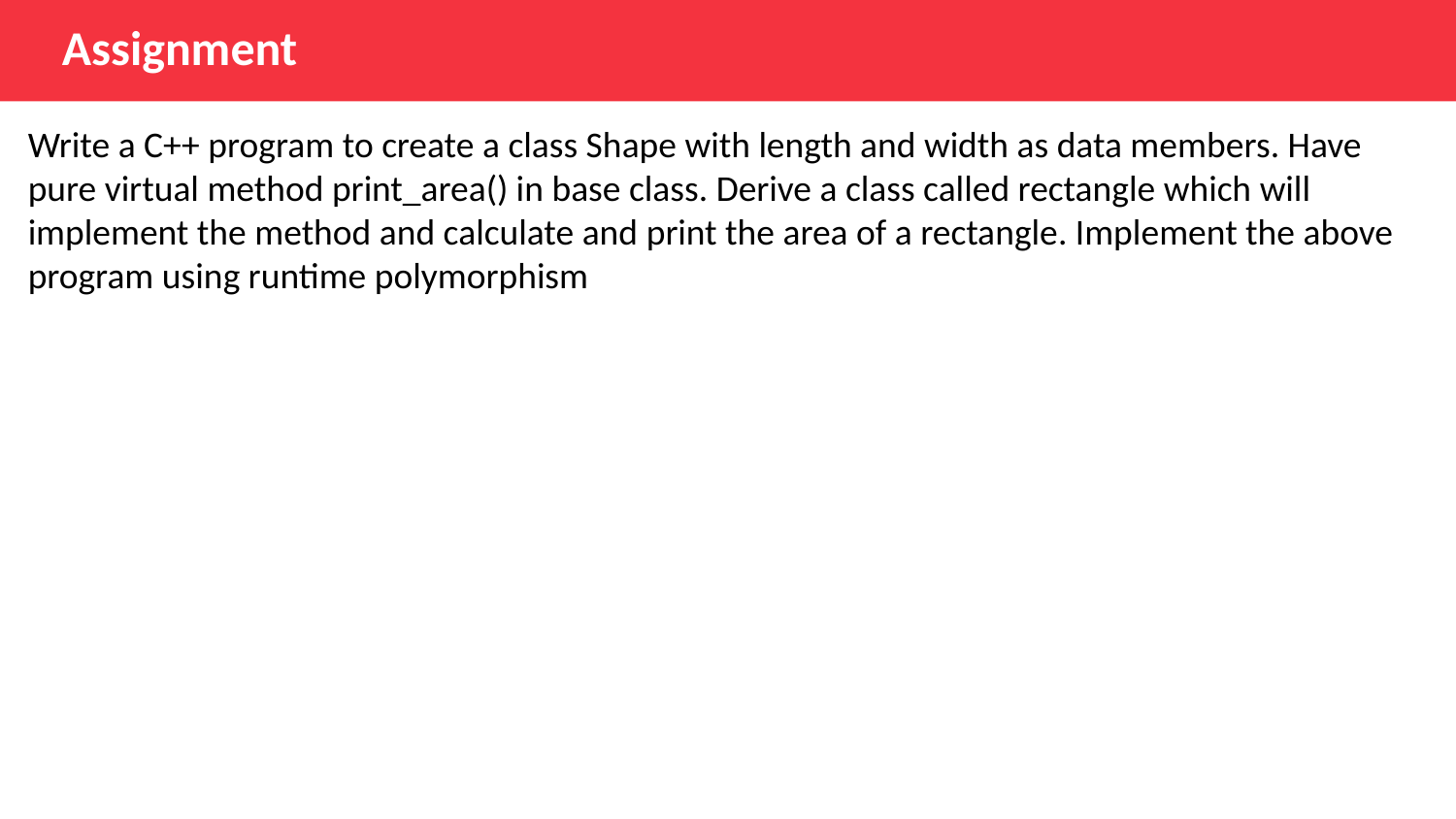

Assignment
Write a C++ program to create a class Shape with length and width as data members. Have  pure virtual method print_area() in base class. Derive a class called rectangle which will implement the method and calculate and print the area of a rectangle. Implement the above program using runtime polymorphism